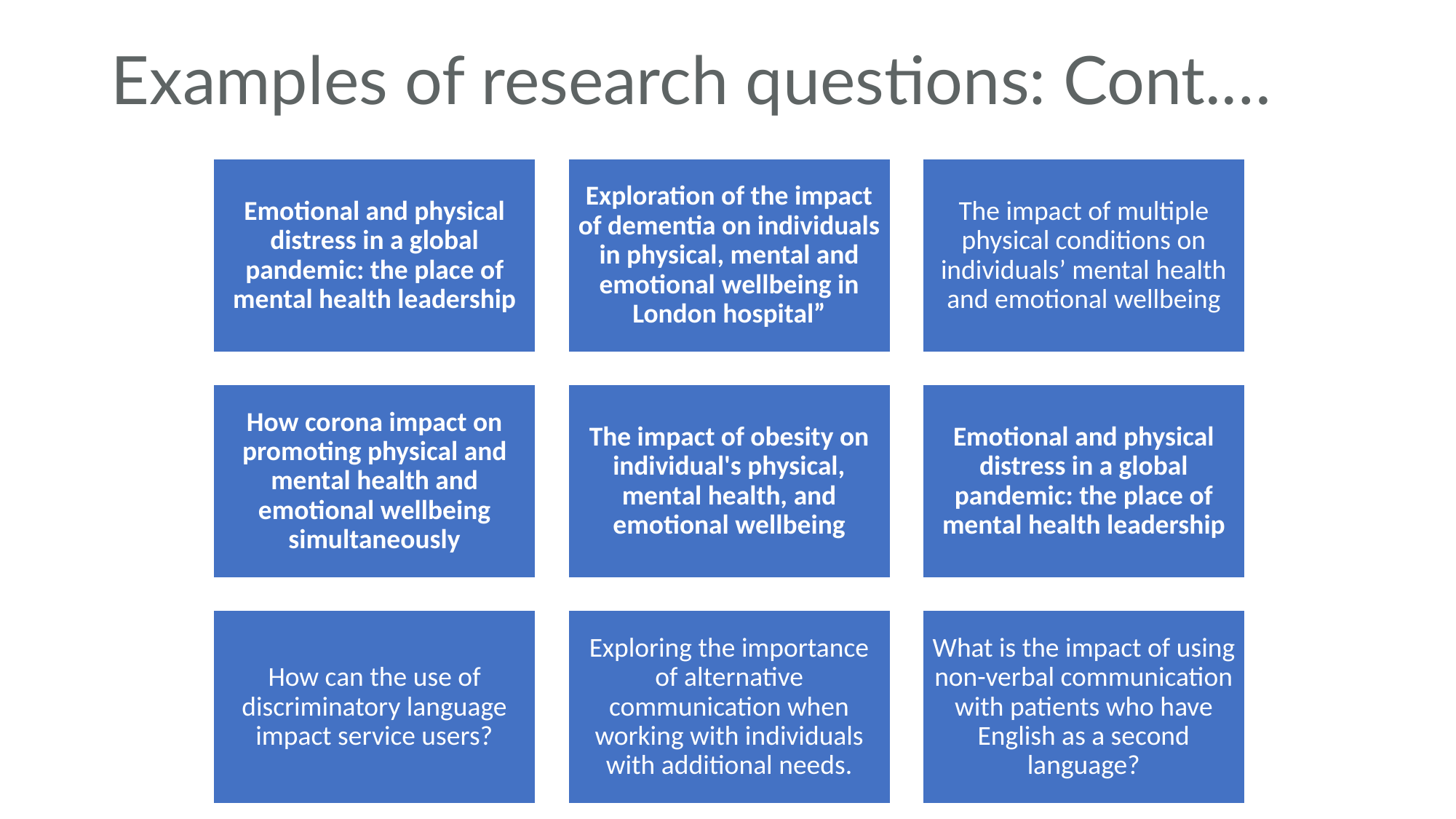

# Examples of research questions: Cont.…
Emotional and physical distress in a global pandemic: the place of mental health leadership
Exploration of the impact of dementia on individuals in physical, mental and emotional wellbeing in London hospital”
The impact of multiple physical conditions on individuals’ mental health and emotional wellbeing
How corona impact on promoting physical and mental health and emotional wellbeing simultaneously
The impact of obesity on individual's physical, mental health, and emotional wellbeing
Emotional and physical distress in a global pandemic: the place of mental health leadership
How can the use of discriminatory language impact service users?
Exploring the importance of alternative communication when working with individuals with additional needs.
What is the impact of using non-verbal communication with patients who have English as a second language?
Created by Tayo Alebiosu